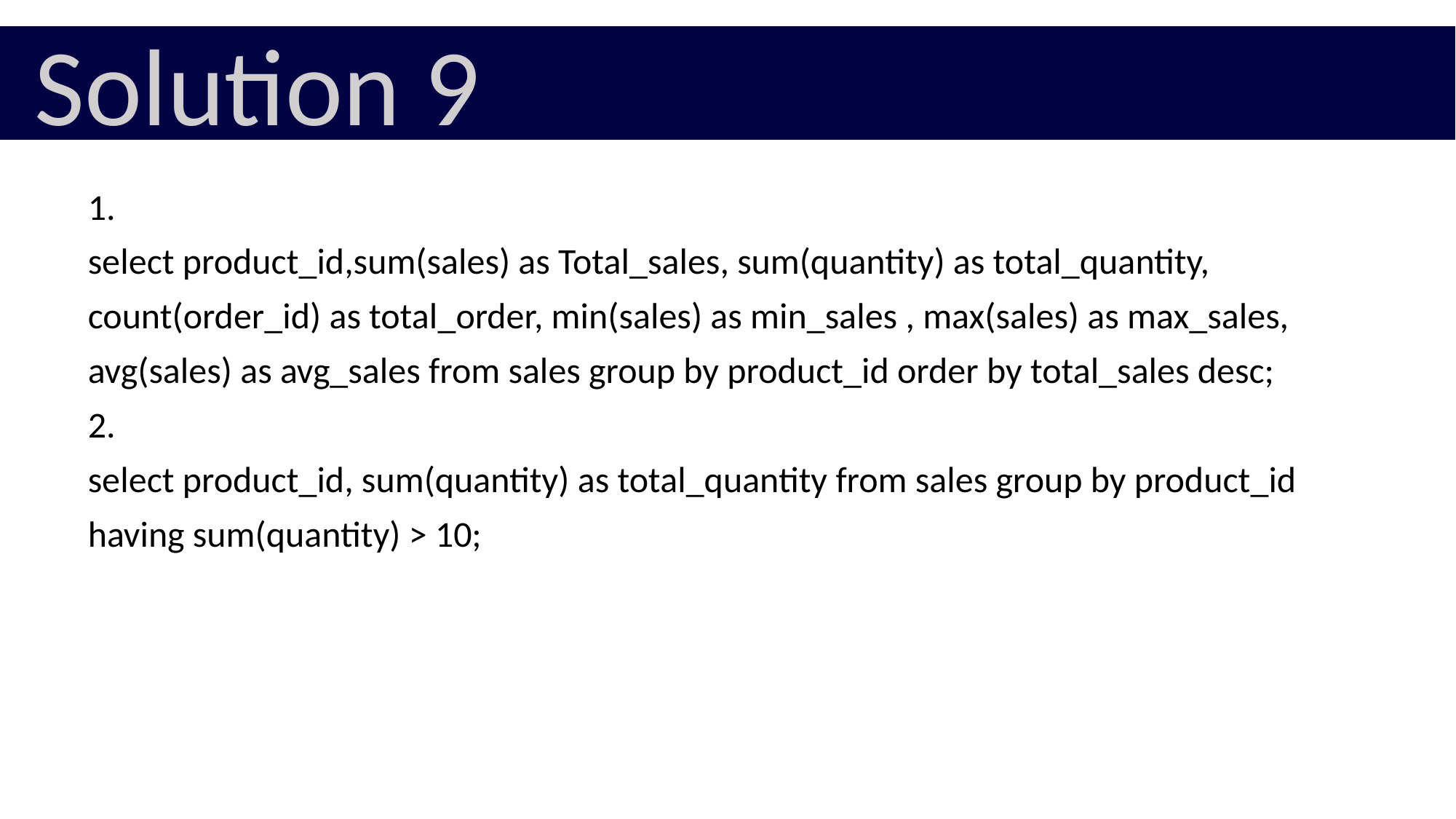

Solution 9

1.
select product_id,sum(sales) as Total_sales, sum(quantity) as total_quantity,
count(order_id) as total_order, min(sales) as min_sales , max(sales) as max_sales,
avg(sales) as avg_sales from sales group by product_id order by total_sales desc;
2.
select product_id, sum(quantity) as total_quantity from sales group by product_id
having sum(quantity) > 10;